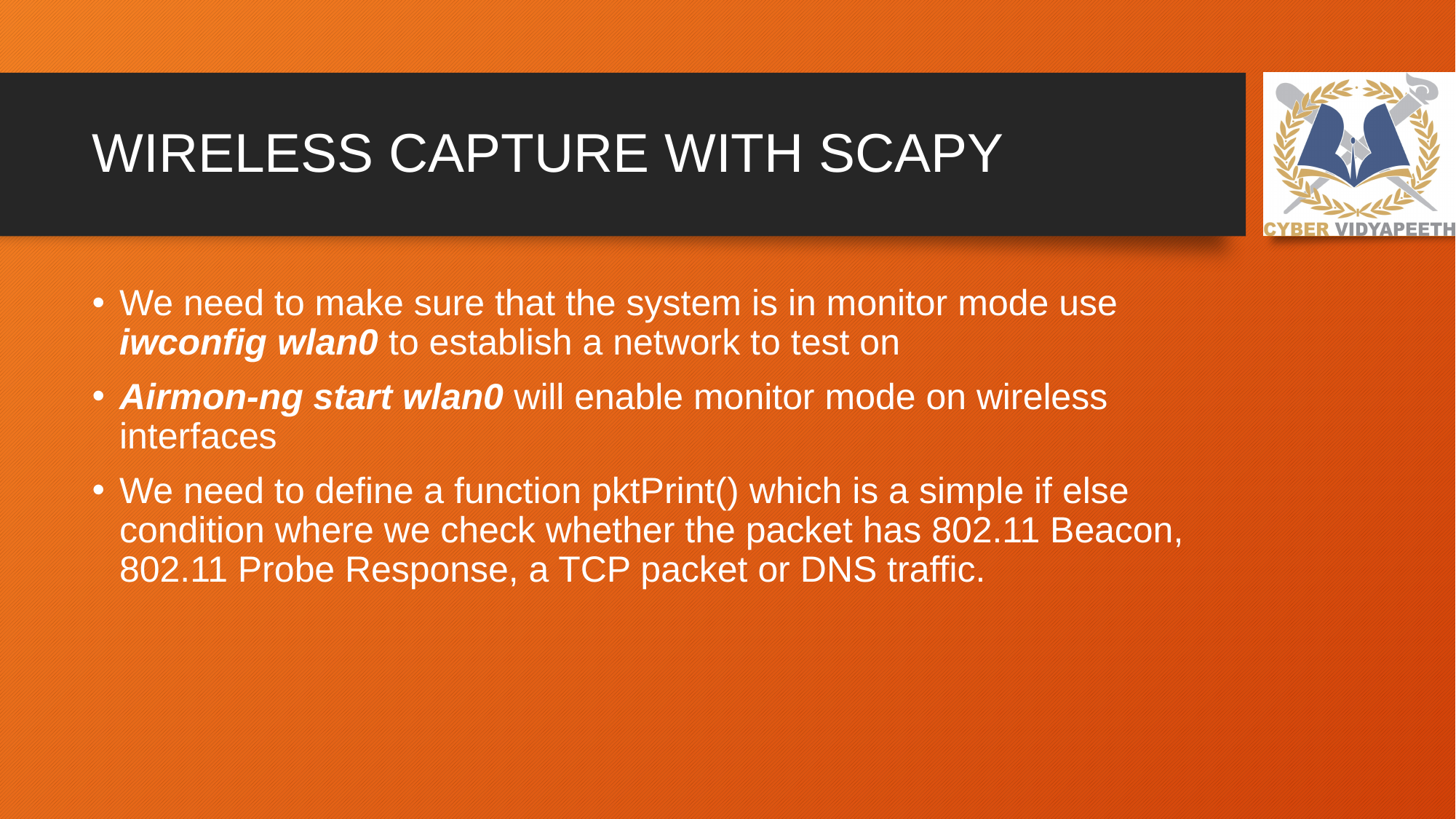

# WIRELESS CAPTURE WITH SCAPY
We need to make sure that the system is in monitor mode use iwconfig wlan0 to establish a network to test on
Airmon-ng start wlan0 will enable monitor mode on wireless interfaces
We need to define a function pktPrint() which is a simple if else condition where we check whether the packet has 802.11 Beacon, 802.11 Probe Response, a TCP packet or DNS traffic.